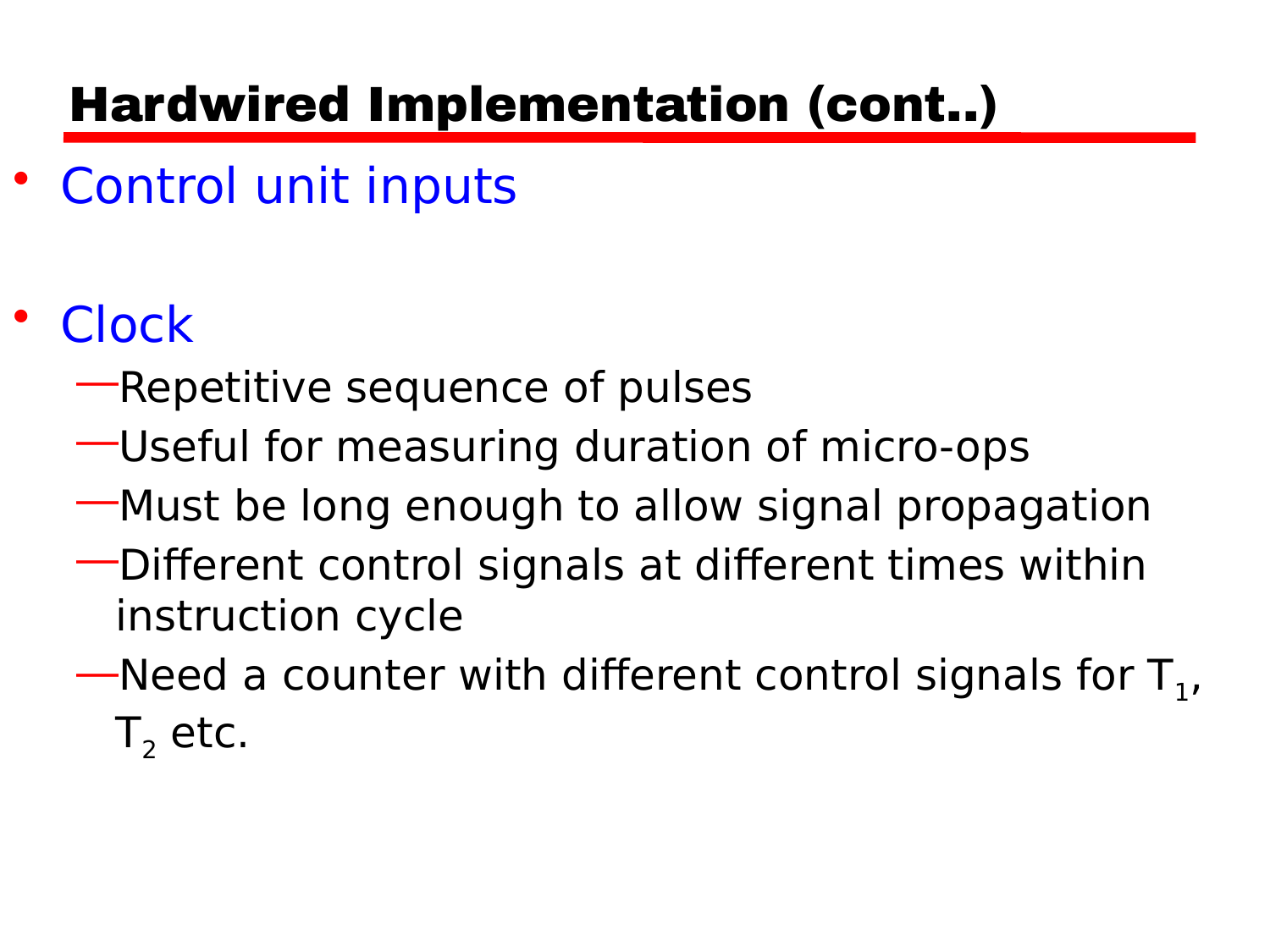

# Hardwired Implementation (cont..)
Control unit inputs

Clock
Repetitive sequence of pulses
Useful for measuring duration of micro-ops
Must be long enough to allow signal propagation
Different control signals at different times within instruction cycle
Need a counter with different control signals for T1, T2 etc.